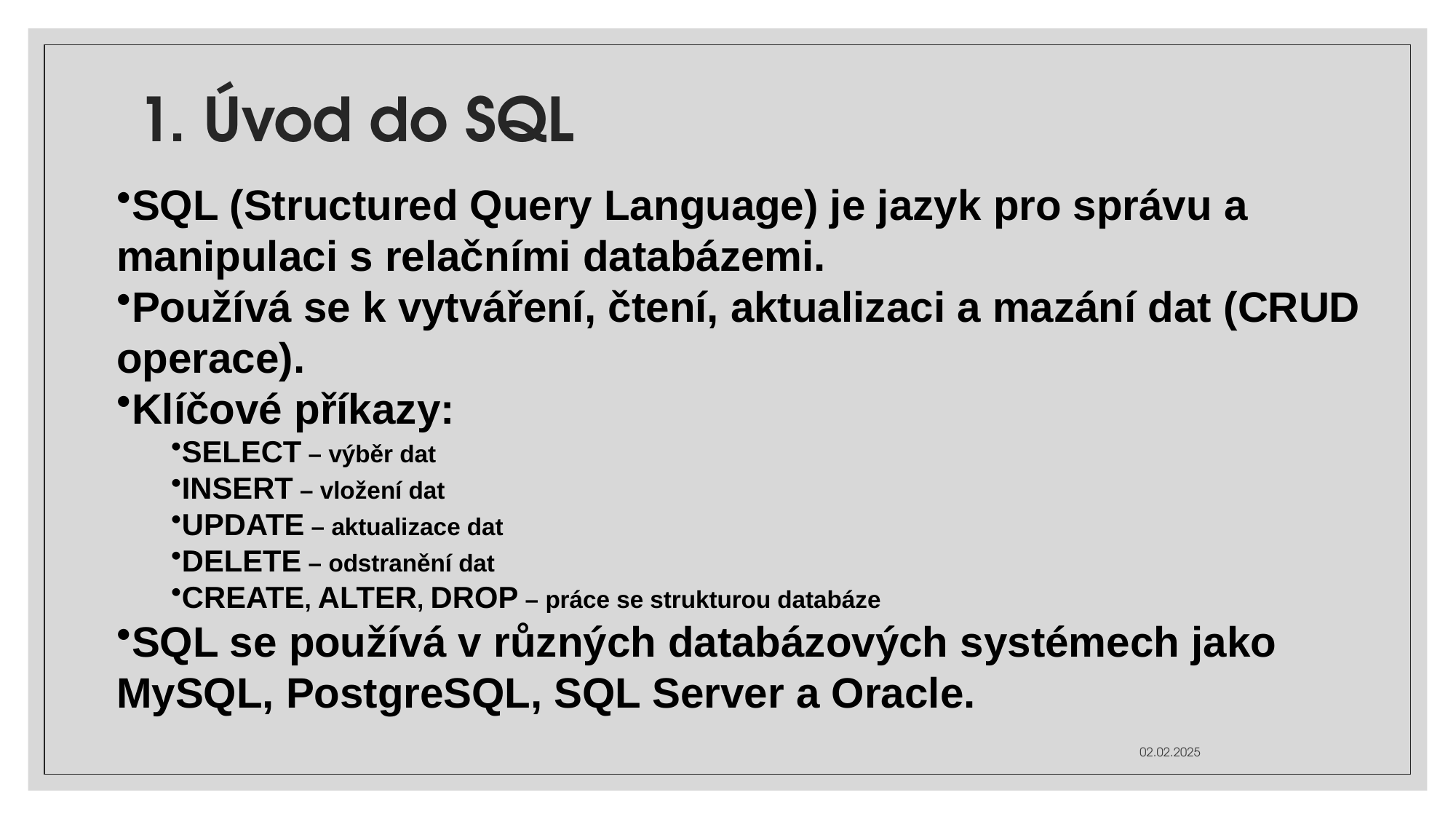

# 1. Úvod do SQL

SQL (Structured Query Language) je jazyk pro správu a manipulaci s relačními databázemi.
Používá se k vytváření, čtení, aktualizaci a mazání dat (CRUD operace).
Klíčové příkazy:
SELECT – výběr dat
INSERT – vložení dat
UPDATE – aktualizace dat
DELETE – odstranění dat
CREATE, ALTER, DROP – práce se strukturou databáze
SQL se používá v různých databázových systémech jako MySQL, PostgreSQL, SQL Server a Oracle.

02.02.2025